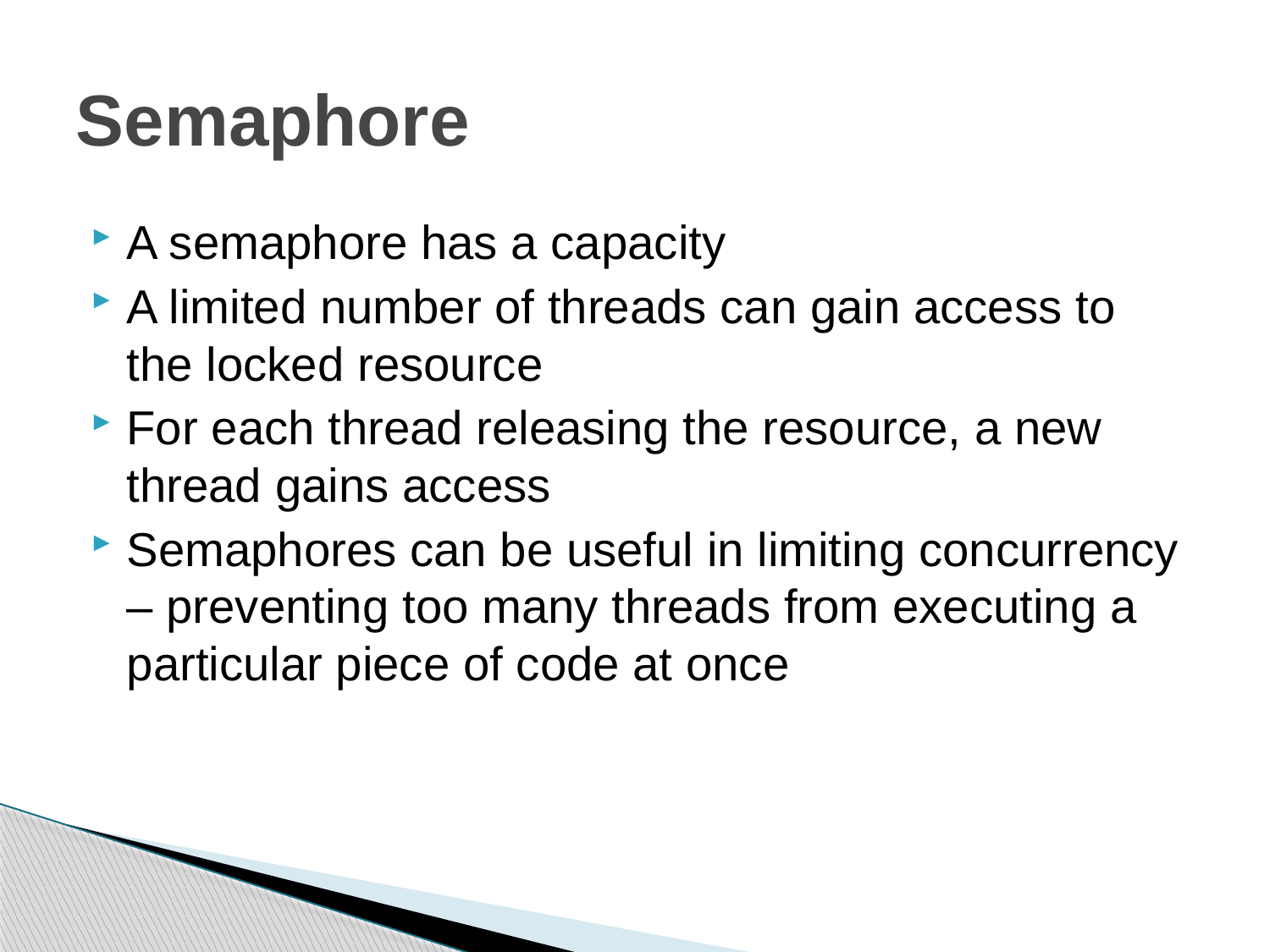

# Semaphore
A semaphore has a capacity
A limited number of threads can gain access to the locked resource
For each thread releasing the resource, a new thread gains access
Semaphores can be useful in limiting concurrency – preventing too many threads from executing a particular piece of code at once